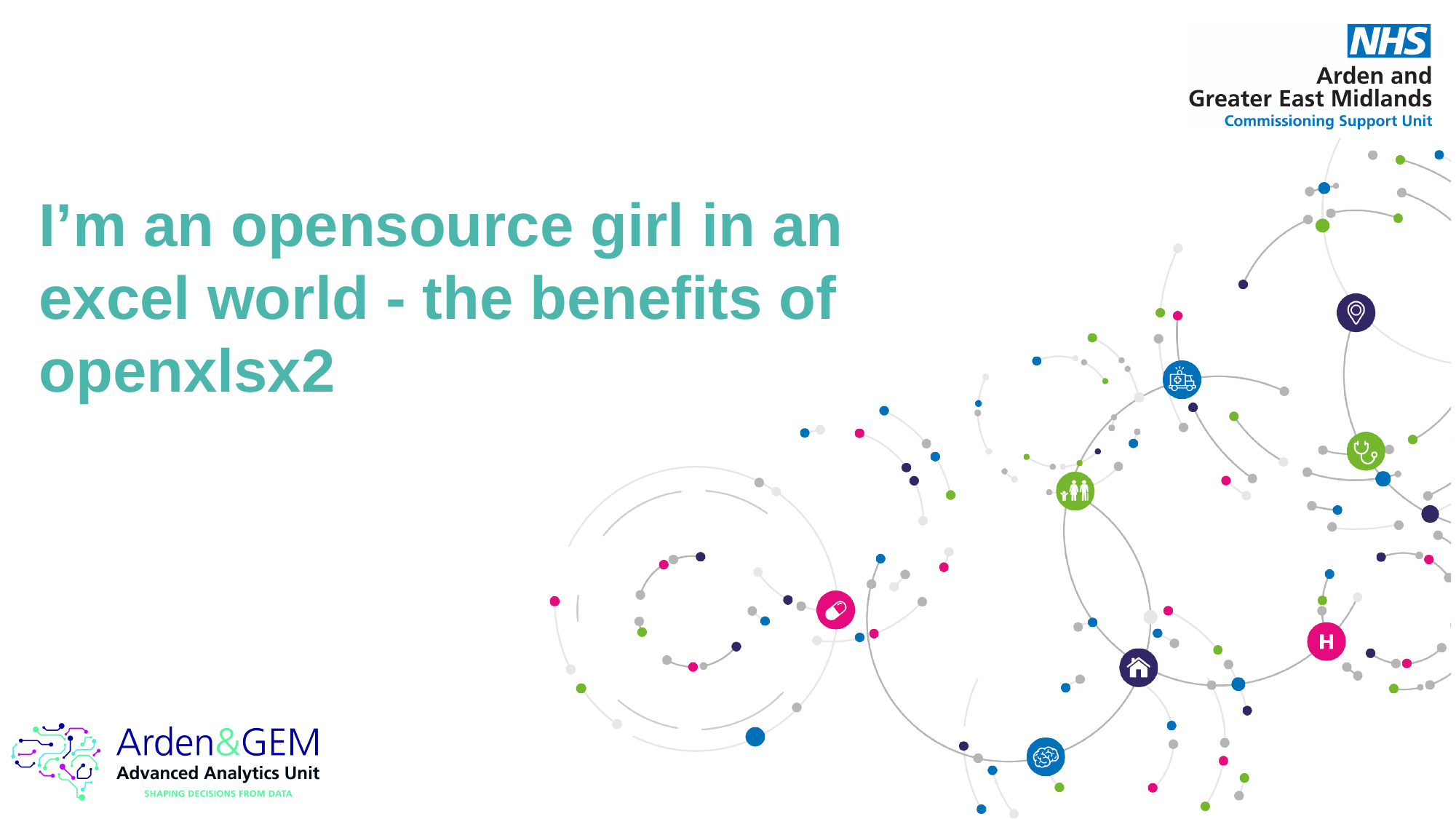

# I’m an opensource girl in an excel world - the benefits of openxlsx2